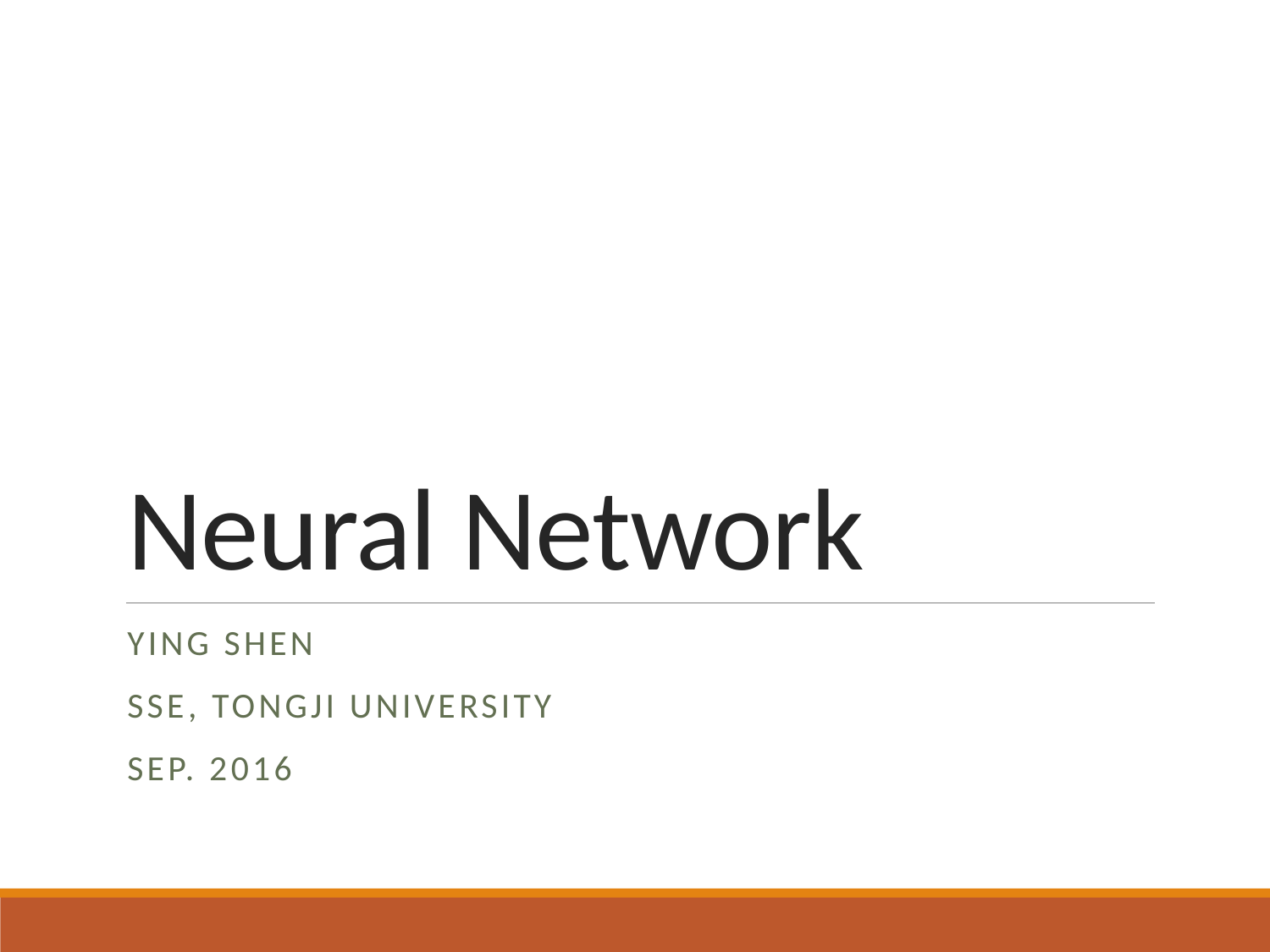

# Neural Network
Ying shen
Sse, tongji university
Sep. 2016